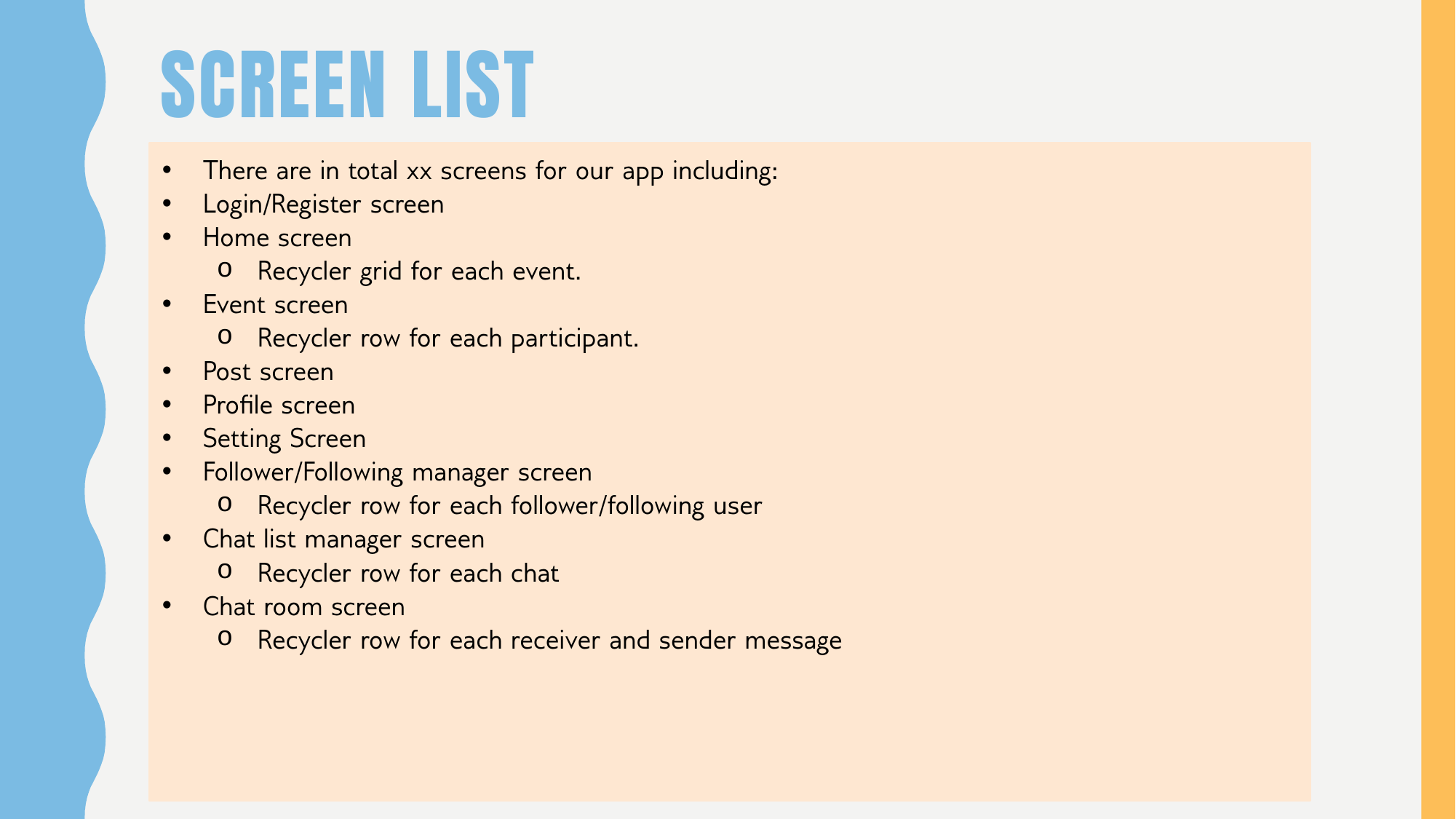

# Screen list

There are in total xx screens for our app including:
Login/Register screen
Home screen
Recycler grid for each event.
Event screen
Recycler row for each participant.
Post screen
Profile screen
Setting Screen
Follower/Following manager screen
Recycler row for each follower/following user
Chat list manager screen
Recycler row for each chat
Chat room screen
Recycler row for each receiver and sender message